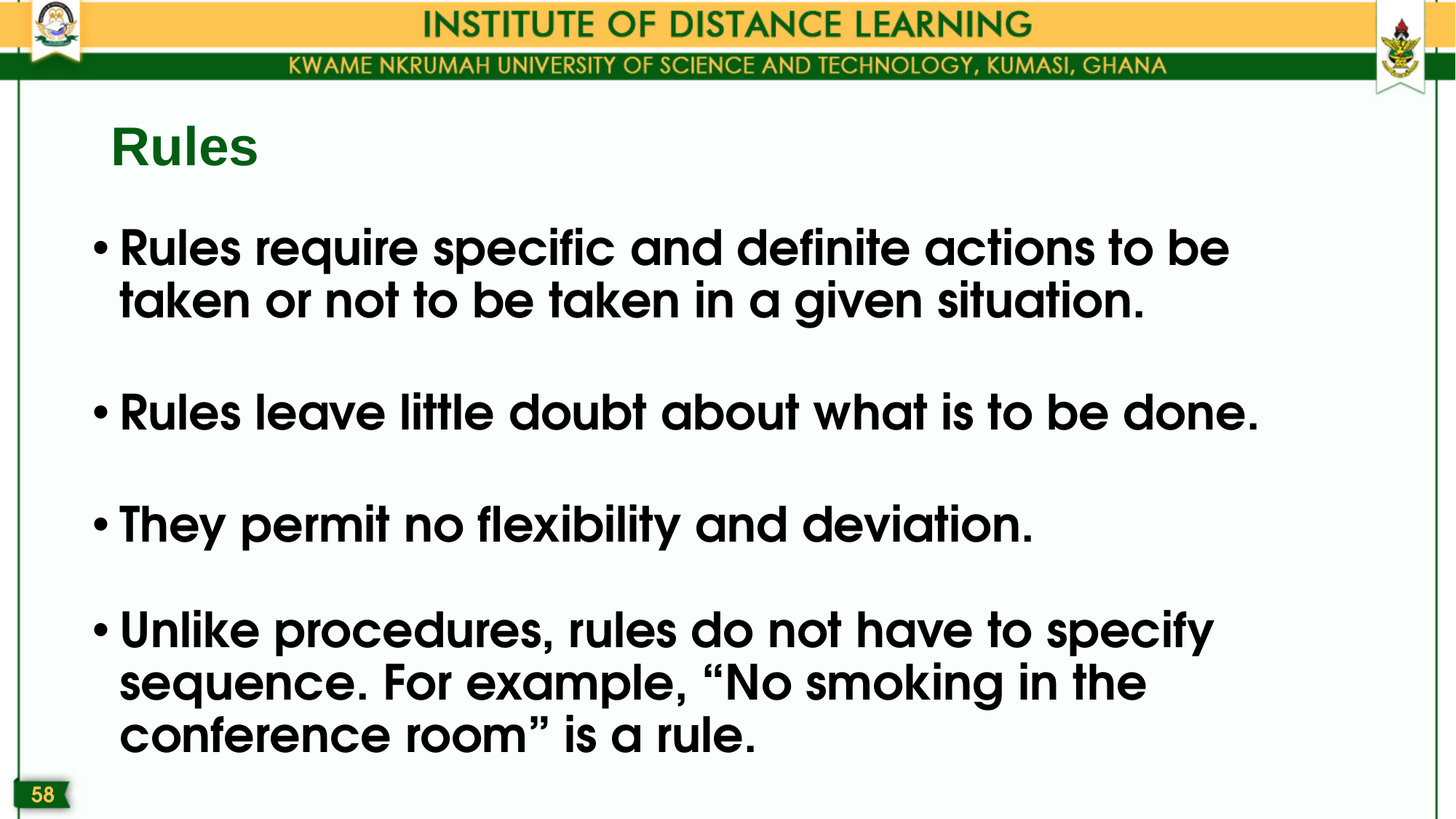

# Rules
Rules require specific and definite actions to be taken or not to be taken in a given situation.

Rules leave little doubt about what is to be done.

They permit no flexibility and deviation.

Unlike procedures, rules do not have to specify sequence. For example, “No smoking in the conference room” is a rule.
58